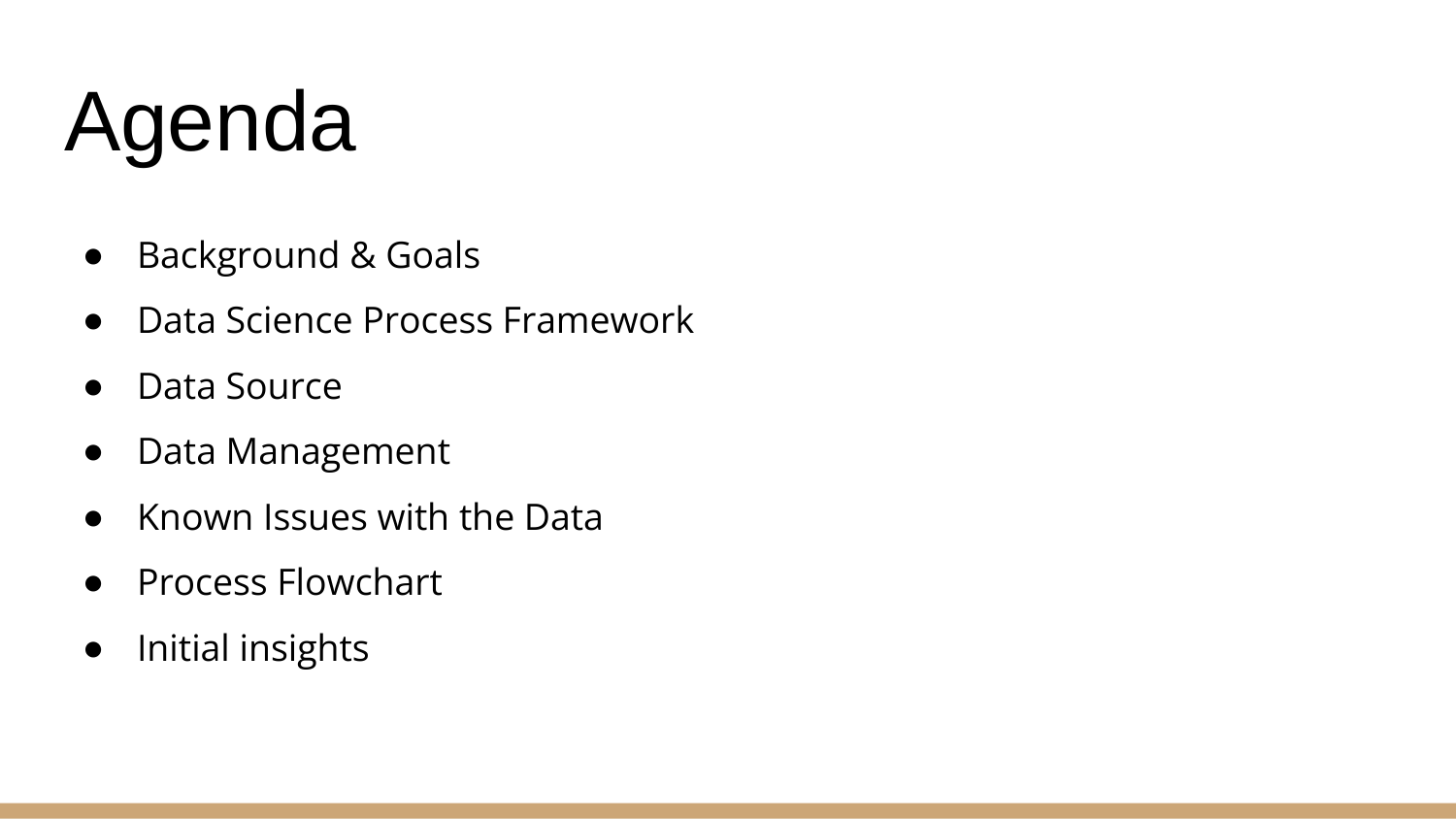

# Agenda
Background & Goals
Data Science Process Framework
Data Source
Data Management
Known Issues with the Data
Process Flowchart
Initial insights